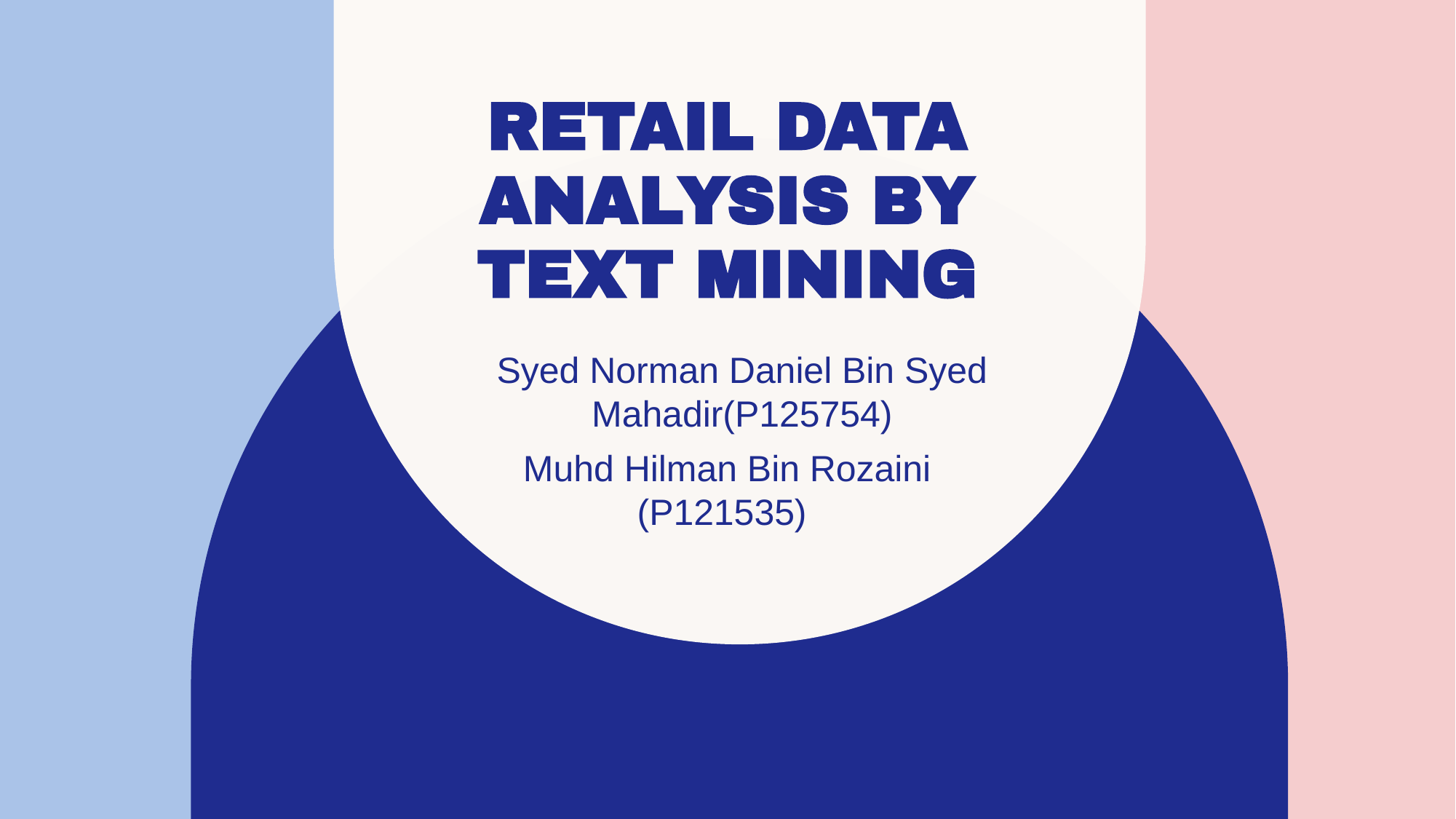

# Retail data analysis by text mining
Syed Norman Daniel Bin Syed Mahadir(P125754)

Muhd Hilman Bin Rozaini (P121535)